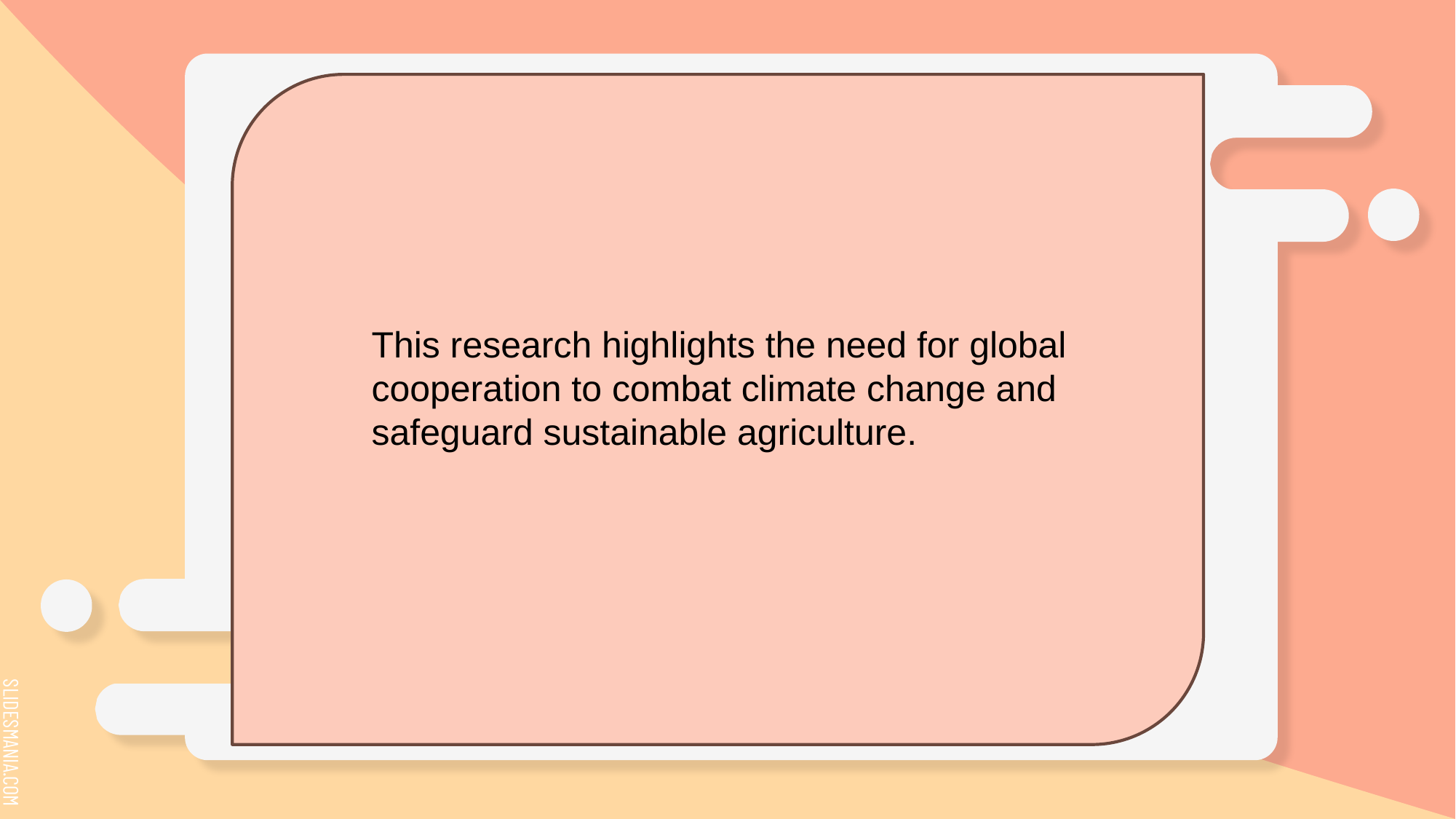

This research highlights the need for global cooperation to combat climate change and safeguard sustainable agriculture.

I want to play! >>